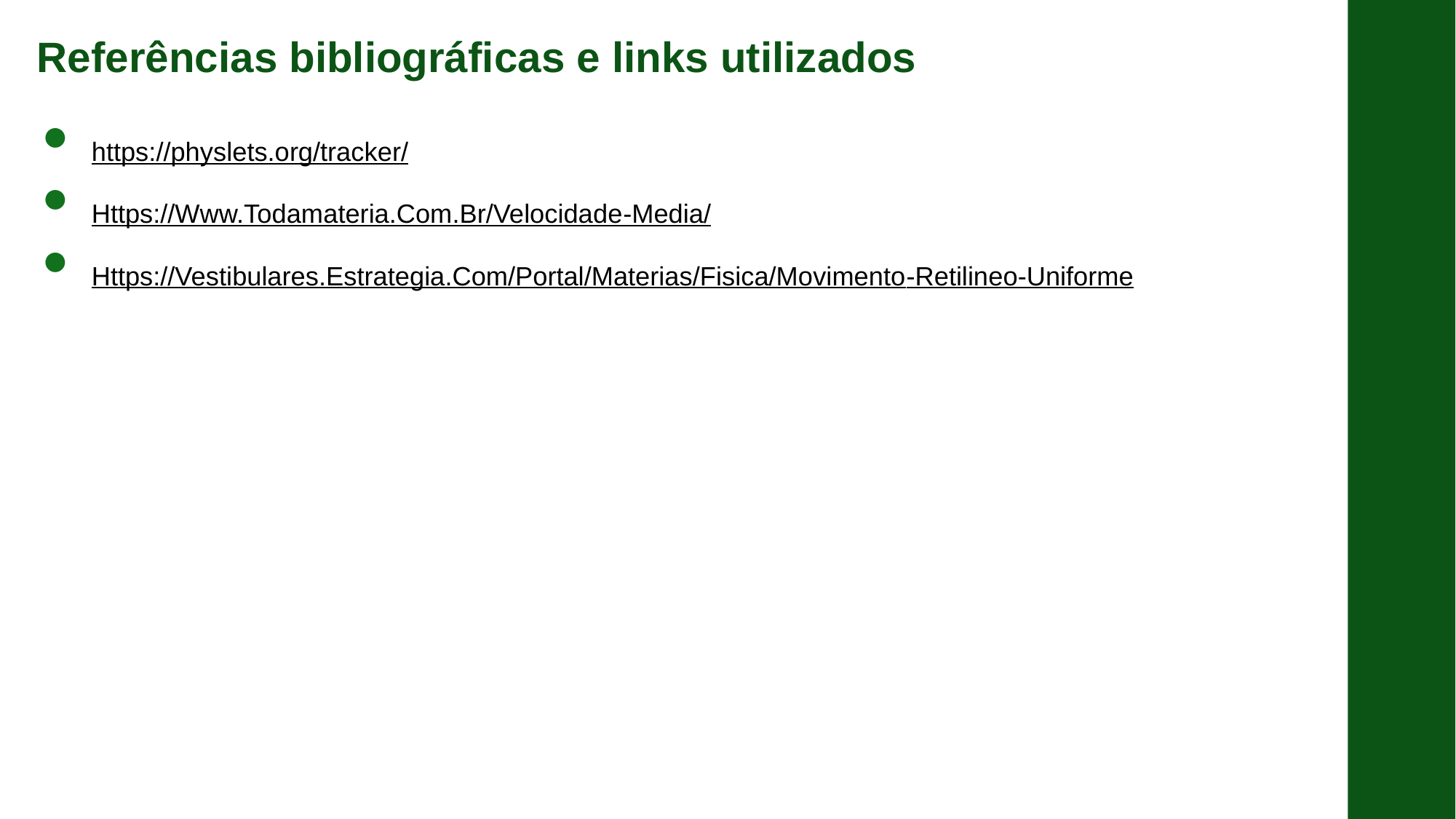

Referências bibliográficas e links utilizados
https://physlets.org/tracker/
Https://Www.Todamateria.Com.Br/Velocidade-Media/
Https://Vestibulares.Estrategia.Com/Portal/Materias/Fisica/Movimento-Retilineo-Uniforme